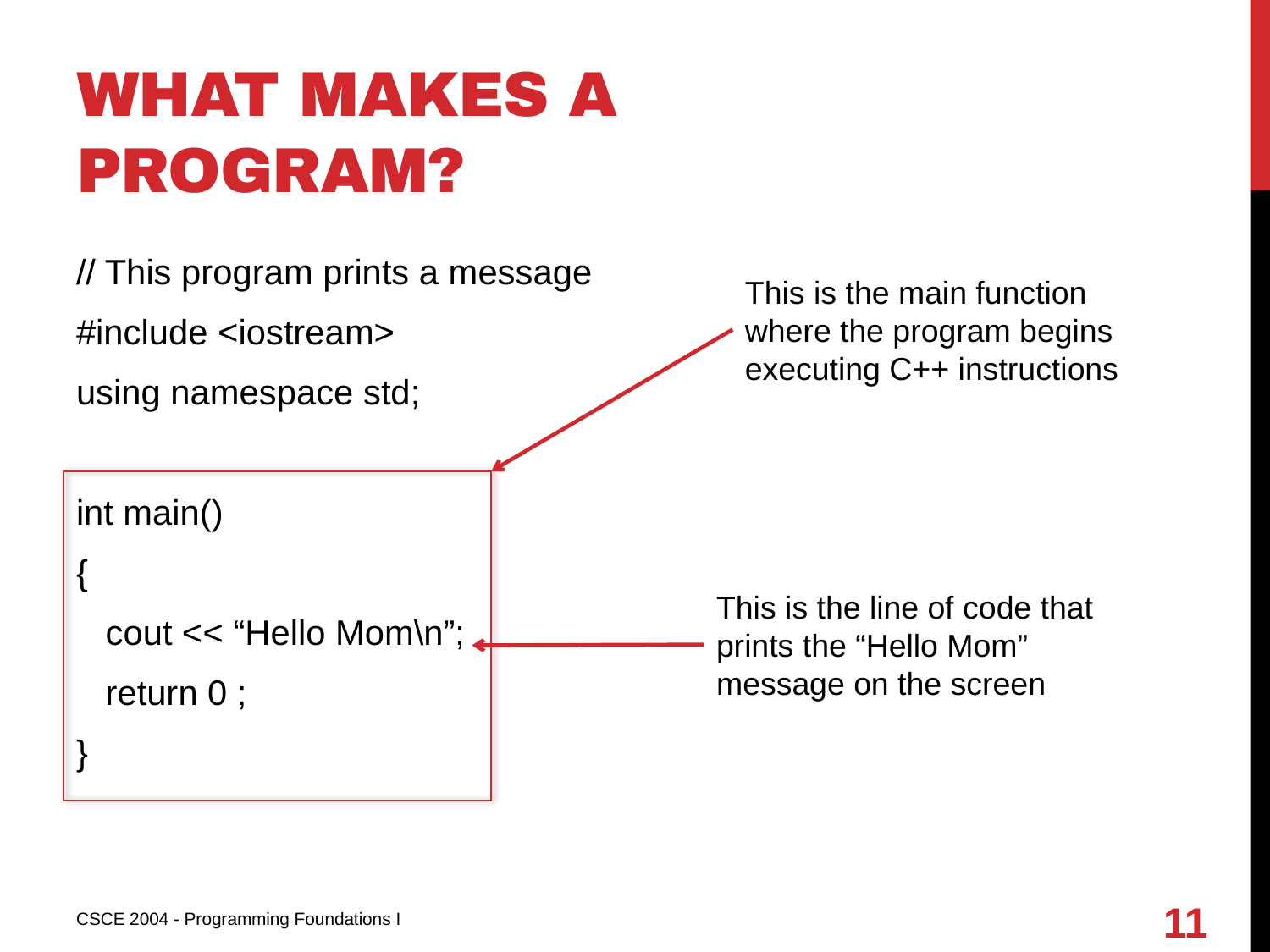

# What makes a program?
// This program prints a message
#include <iostream>
using namespace std;

int main()
{
   cout << “Hello Mom\n”;
   return 0 ;
}
This is the main function where the program begins executing C++ instructions

This is the line of code that prints the “Hello Mom” message on the screen
11
CSCE 2004 - Programming Foundations I